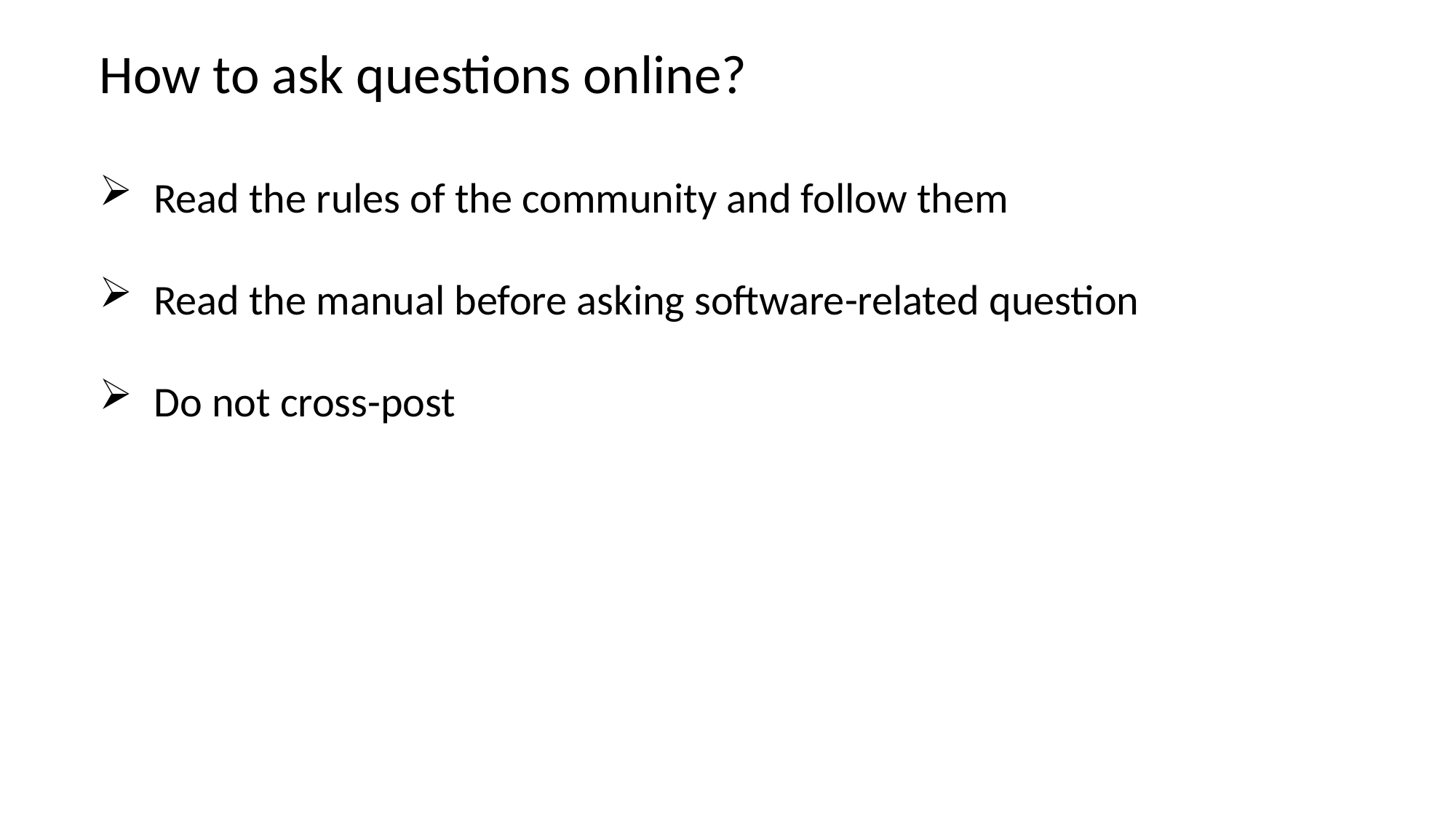

How to ask questions online?

Read the rules of the community and follow them

Read the manual before asking software-related question

Do not cross-post